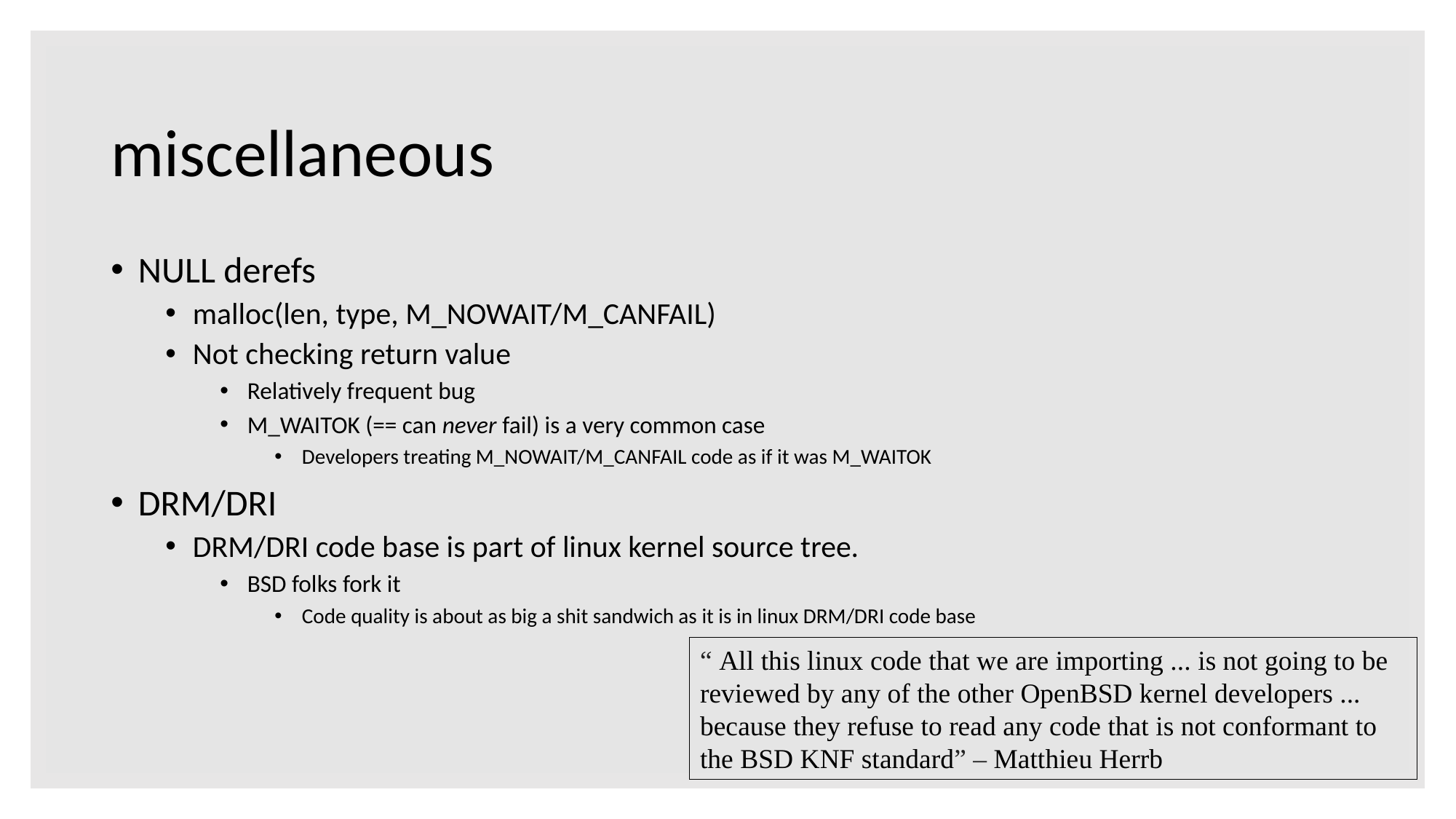

# miscellaneous
NULL derefs
malloc(len, type, M_NOWAIT/M_CANFAIL)
Not checking return value
Relatively frequent bug
M_WAITOK (== can never fail) is a very common case
Developers treating M_NOWAIT/M_CANFAIL code as if it was M_WAITOK
DRM/DRI
DRM/DRI code base is part of linux kernel source tree.
BSD folks fork it
Code quality is about as big a shit sandwich as it is in linux DRM/DRI code base

“ All this linux code that we are importing ... is not going to be reviewed by any of the other OpenBSD kernel developers ... because they refuse to read any code that is not conformant to the BSD KNF standard” – Matthieu Herrb